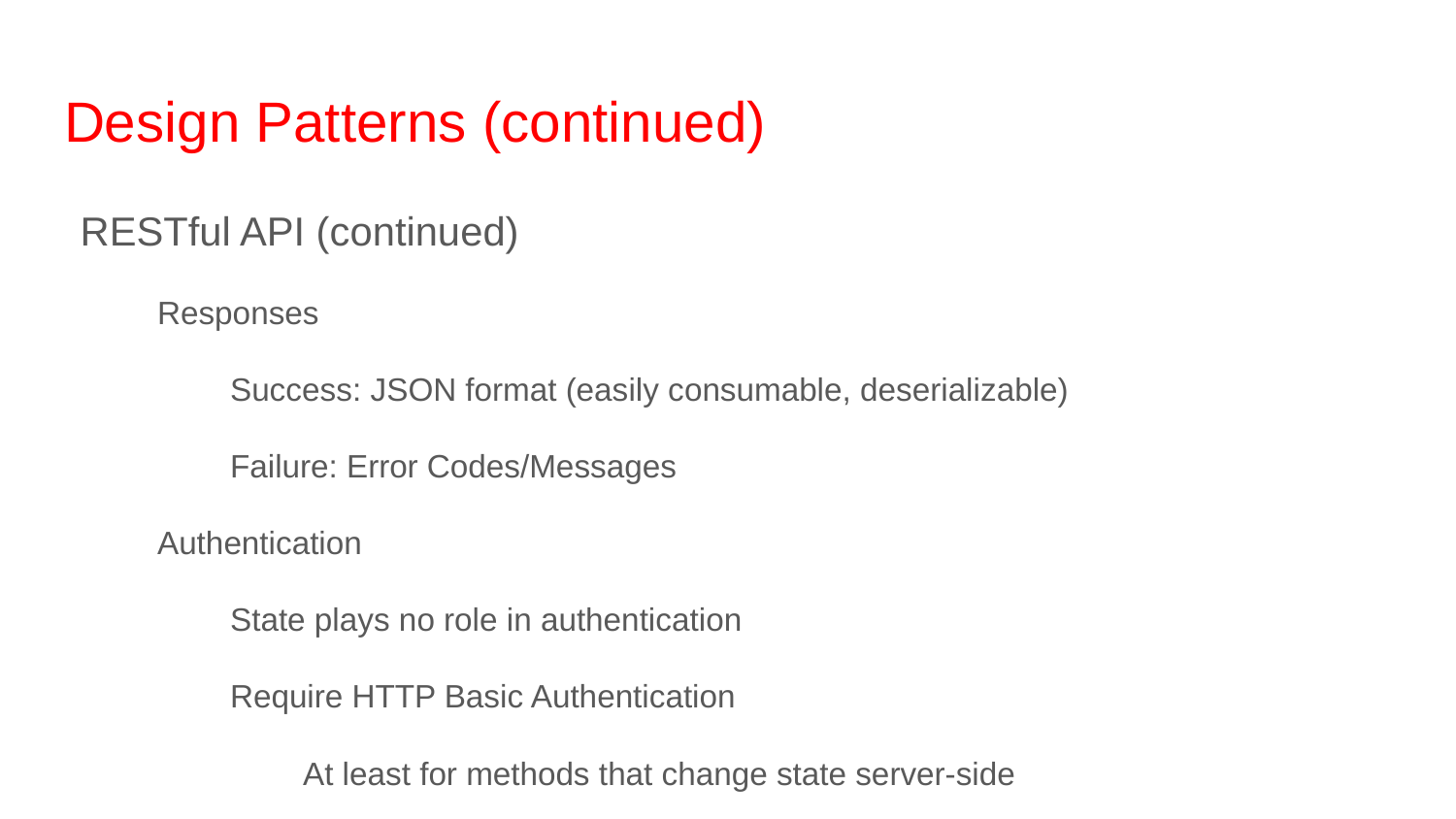

# Design Patterns (continued)
RESTful API (continued)
Responses
Success: JSON format (easily consumable, deserializable)
Failure: Error Codes/Messages
Authentication
State plays no role in authentication
Require HTTP Basic Authentication
At least for methods that change state server-side
POST, PUT, DELETE